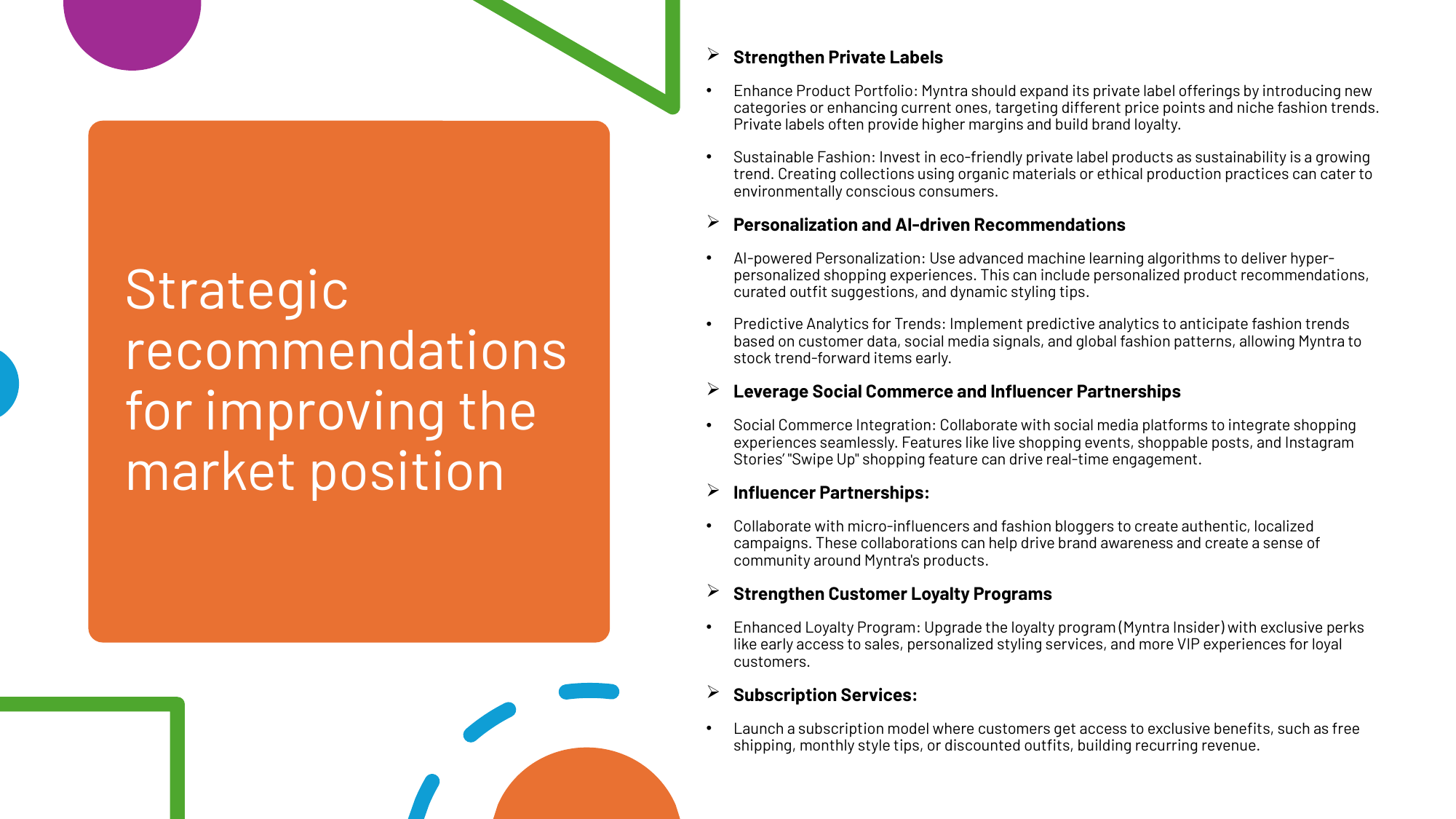

Strengthen Private Labels
Enhance Product Portfolio: Myntra should expand its private label offerings by introducing new categories or enhancing current ones, targeting different price points and niche fashion trends. Private labels often provide higher margins and build brand loyalty.
Sustainable Fashion: Invest in eco-friendly private label products as sustainability is a growing trend. Creating collections using organic materials or ethical production practices can cater to environmentally conscious consumers.
Personalization and AI-driven Recommendations
AI-powered Personalization: Use advanced machine learning algorithms to deliver hyper-personalized shopping experiences. This can include personalized product recommendations, curated outfit suggestions, and dynamic styling tips.
Predictive Analytics for Trends: Implement predictive analytics to anticipate fashion trends based on customer data, social media signals, and global fashion patterns, allowing Myntra to stock trend-forward items early.
Leverage Social Commerce and Influencer Partnerships
Social Commerce Integration: Collaborate with social media platforms to integrate shopping experiences seamlessly. Features like live shopping events, shoppable posts, and Instagram Stories’ "Swipe Up" shopping feature can drive real-time engagement.
Influencer Partnerships:
Collaborate with micro-influencers and fashion bloggers to create authentic, localized campaigns. These collaborations can help drive brand awareness and create a sense of community around Myntra's products.
Strengthen Customer Loyalty Programs
Enhanced Loyalty Program: Upgrade the loyalty program (Myntra Insider) with exclusive perks like early access to sales, personalized styling services, and more VIP experiences for loyal customers.
Subscription Services:
Launch a subscription model where customers get access to exclusive benefits, such as free shipping, monthly style tips, or discounted outfits, building recurring revenue.

# Strategic recommendations for improving the market position